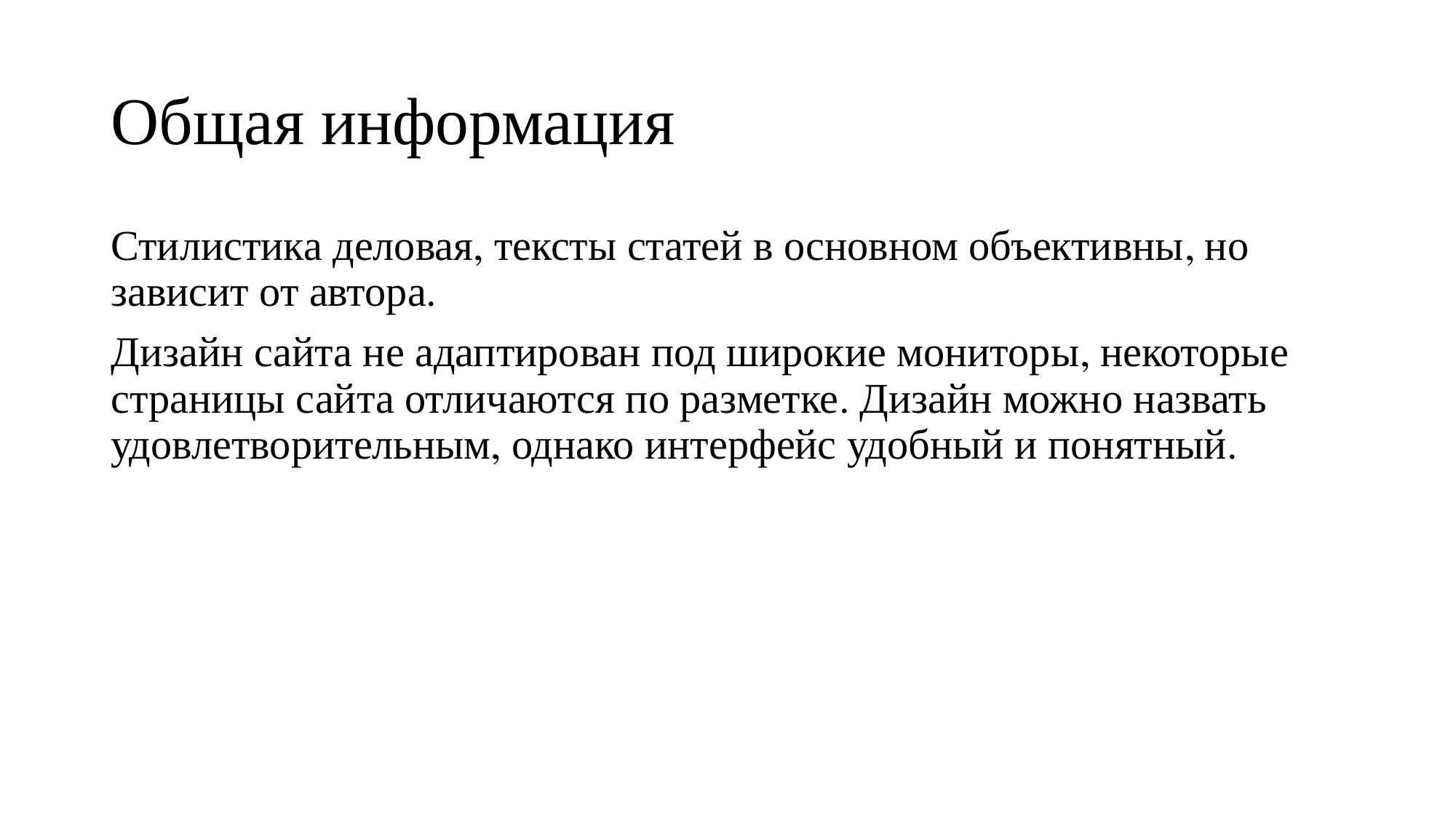

# Общая информация
Стилистика деловая, тексты статей в основном объективны, но зависит от автора.
Дизайн сайта не адаптирован под широкие мониторы, некоторые страницы сайта отличаются по разметке. Дизайн можно назвать удовлетворительным, однако интерфейс удобный и понятный.